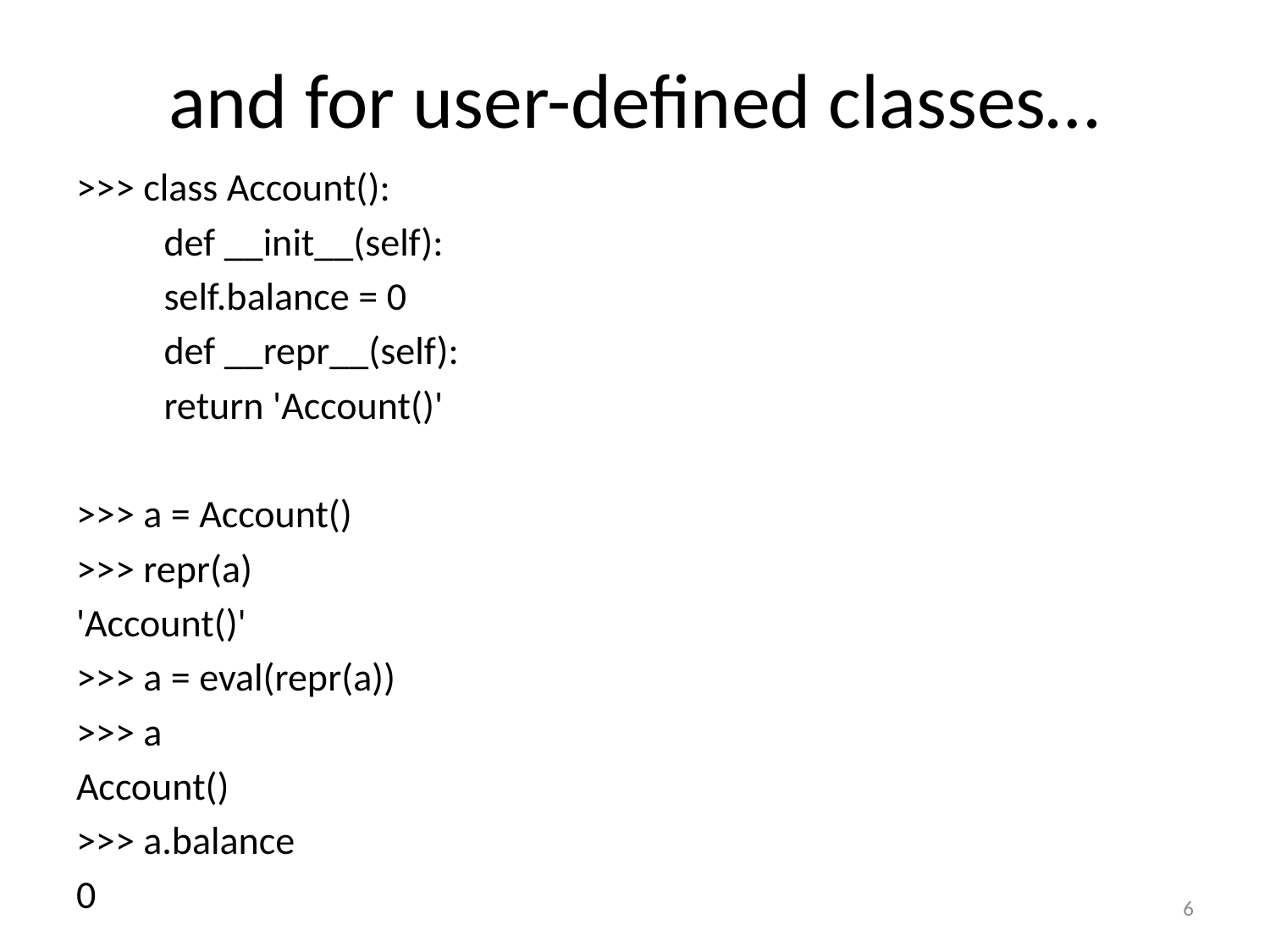

# and for user-defined classes…
>>> class Account():
	def __init__(self):
		self.balance = 0
	def __repr__(self):
		return 'Account()'

>>> a = Account()
>>> repr(a)
'Account()'
>>> a = eval(repr(a))
>>> a
Account()
>>> a.balance
0
6